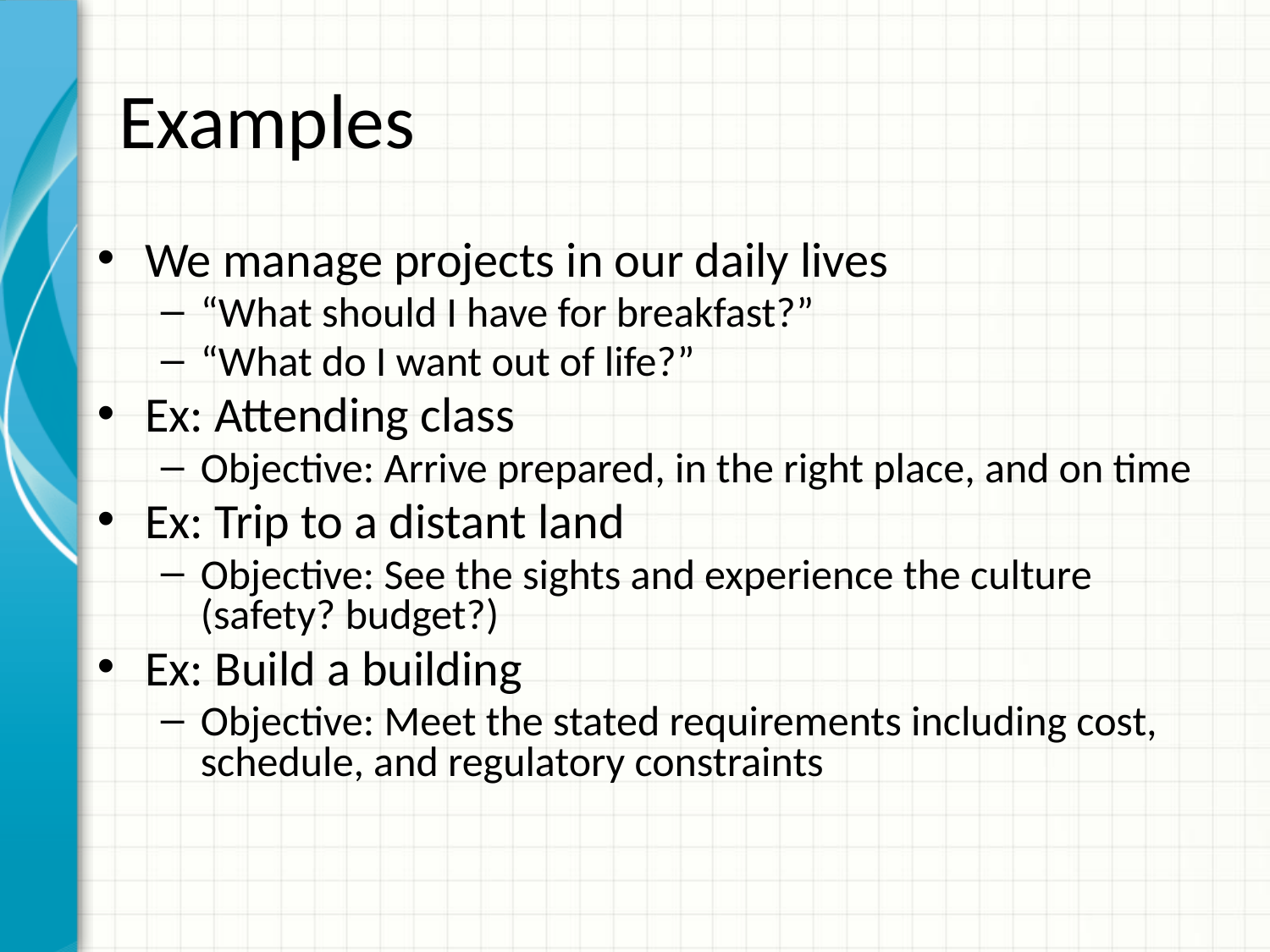

# Examples
We manage projects in our daily lives
“What should I have for breakfast?”
“What do I want out of life?”
Ex: Attending class
Objective: Arrive prepared, in the right place, and on time
Ex: Trip to a distant land
Objective: See the sights and experience the culture (safety? budget?)
Ex: Build a building
Objective: Meet the stated requirements including cost, schedule, and regulatory constraints